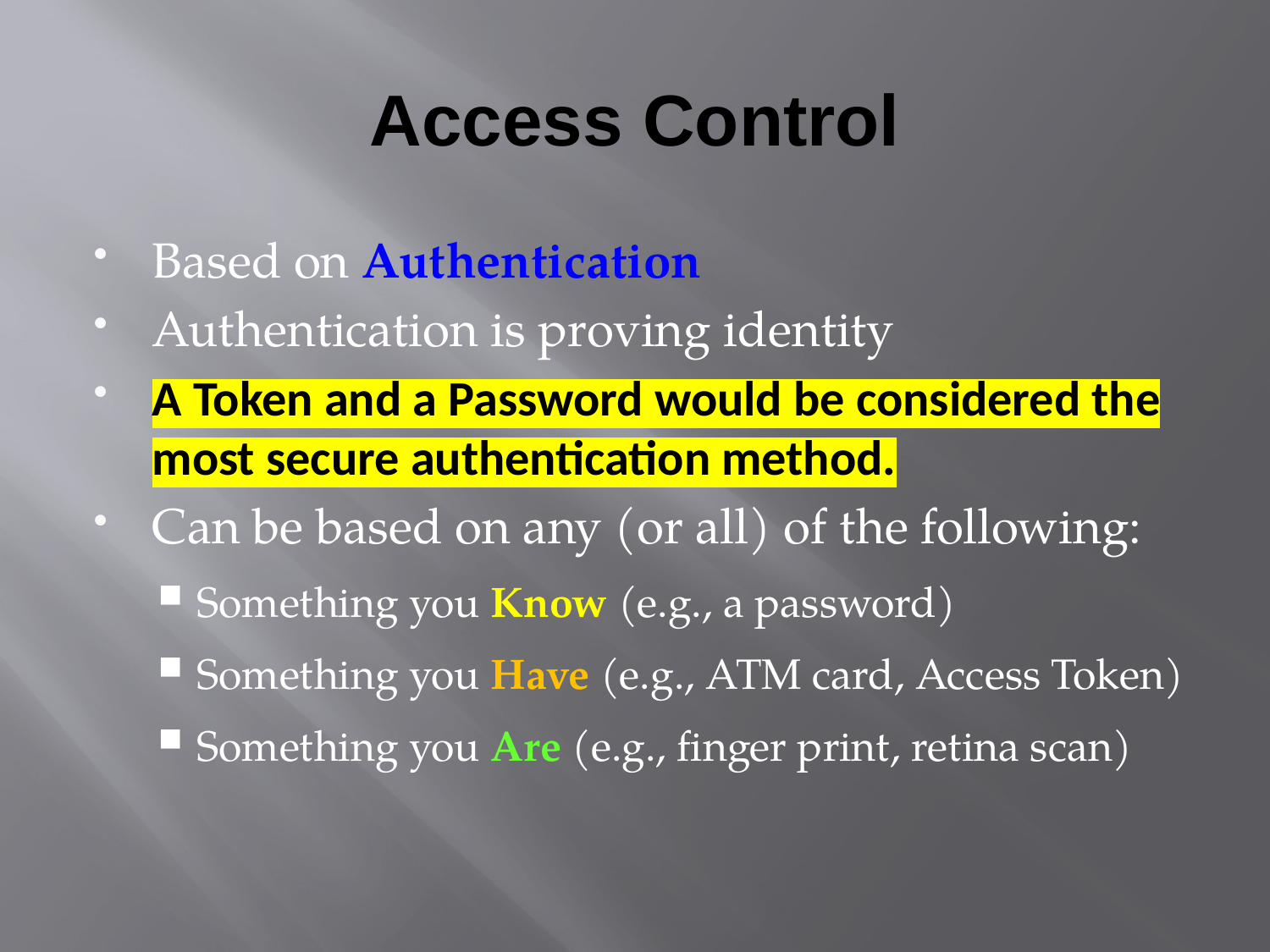

# Access Control
Based on Authentication
Authentication is proving identity
A Token and a Password would be considered the most secure authentication method.
Can be based on any (or all) of the following:
Something you Know (e.g., a password)
Something you Have (e.g., ATM card, Access Token)
Something you Are (e.g., finger print, retina scan)